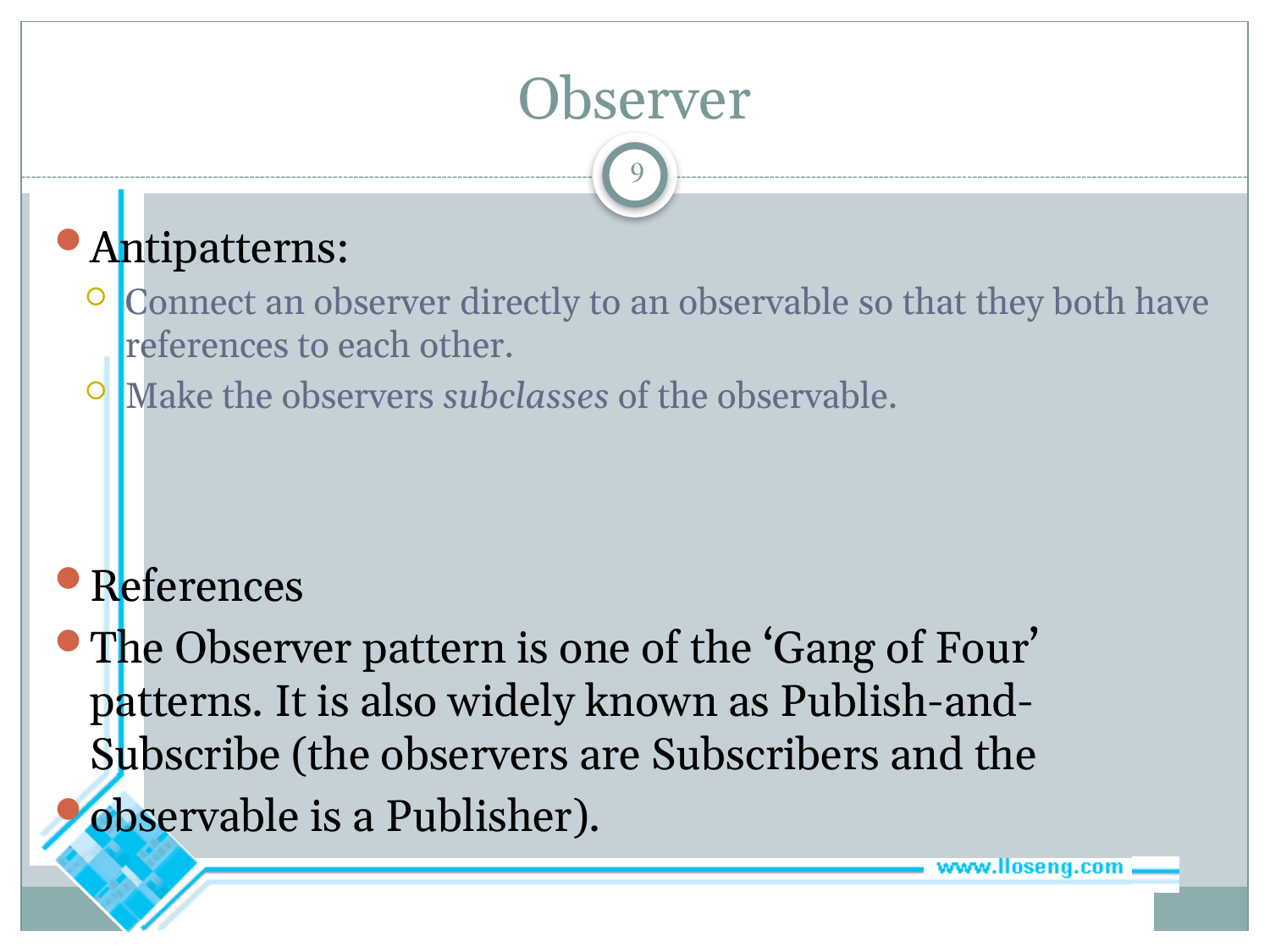

# Observer
9
Antipatterns:
Connect an observer directly to an observable so that they both have references to each other.
Make the observers subclasses of the observable.

References
The Observer pattern is one of the ‘Gang of Four’ patterns. It is also widely known as Publish-and-Subscribe (the observers are Subscribers and the
observable is a Publisher).